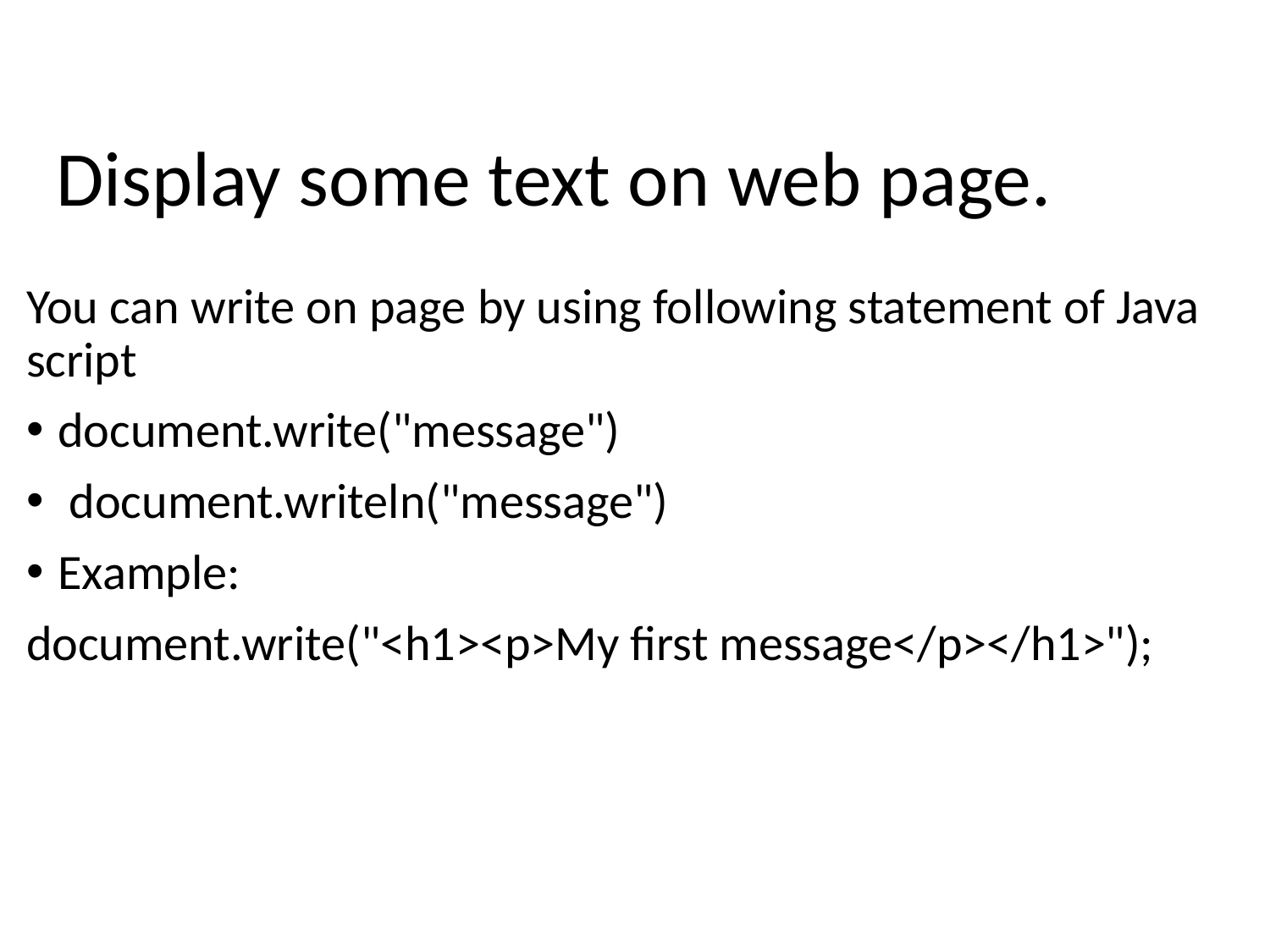

# Display some text on web page.
You can write on page by using following statement of Java script
document.write("message")
 document.writeln("message")
Example:
document.write("<h1><p>My first message</p></h1>");